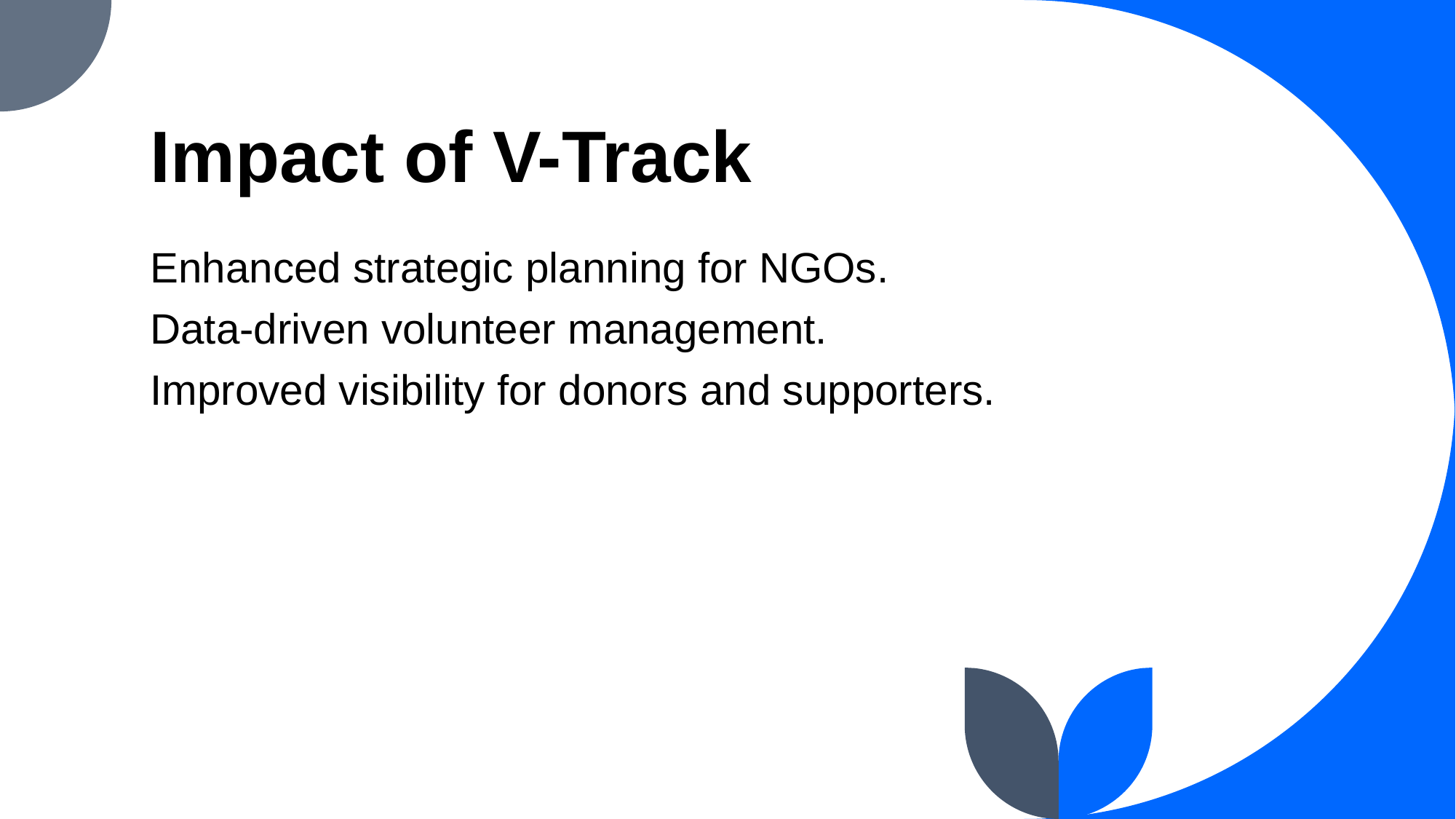

# Impact of V-Track
Enhanced strategic planning for NGOs.
Data-driven volunteer management.
Improved visibility for donors and supporters.